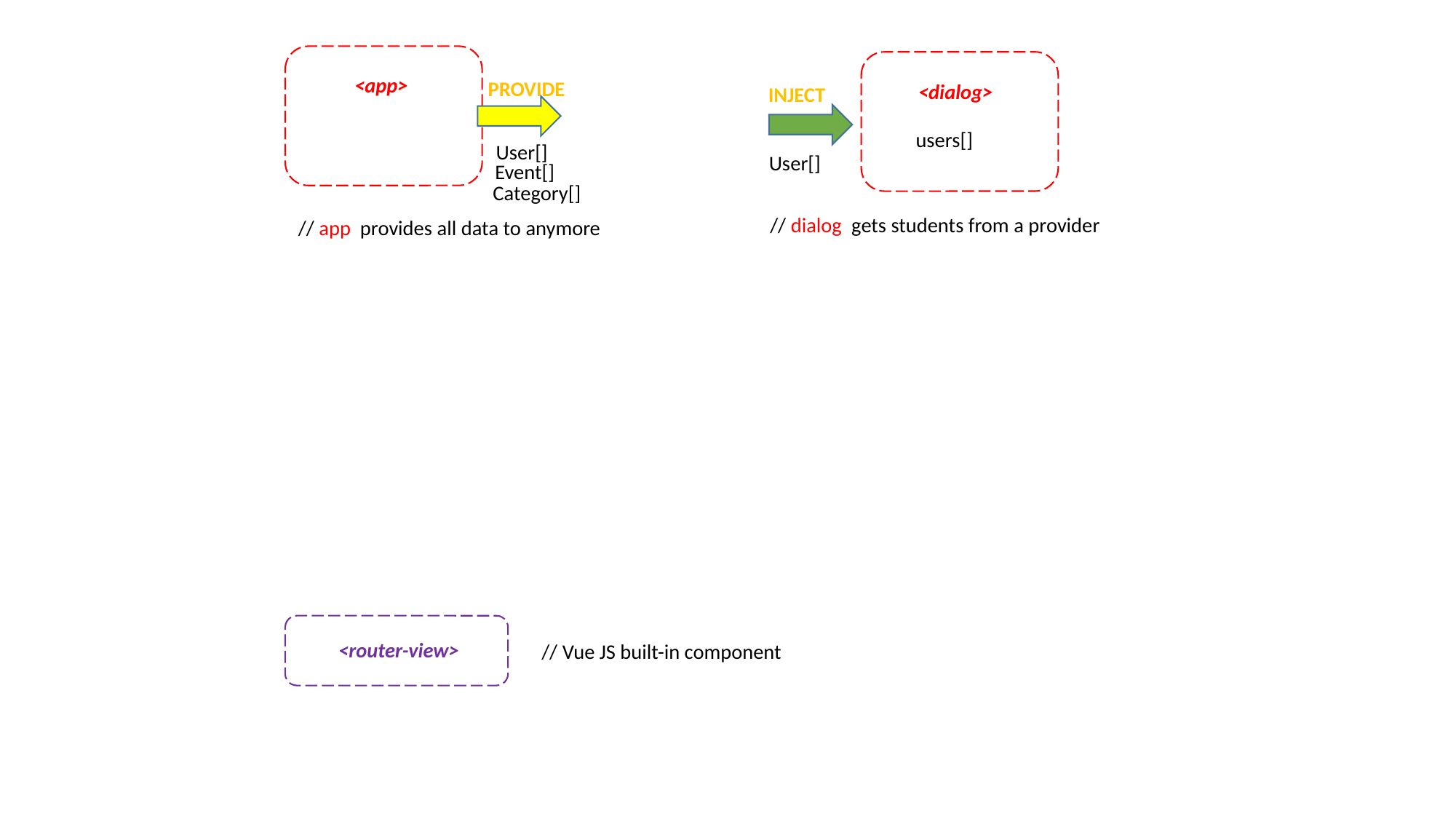

<app>
PROVIDE
<dialog>
INJECT

users[]
User[]
User[]
Event[]
Category[]
// dialog  gets students from a provider
// app  provides all data to anymore

<router-view>
// Vue JS built-in component